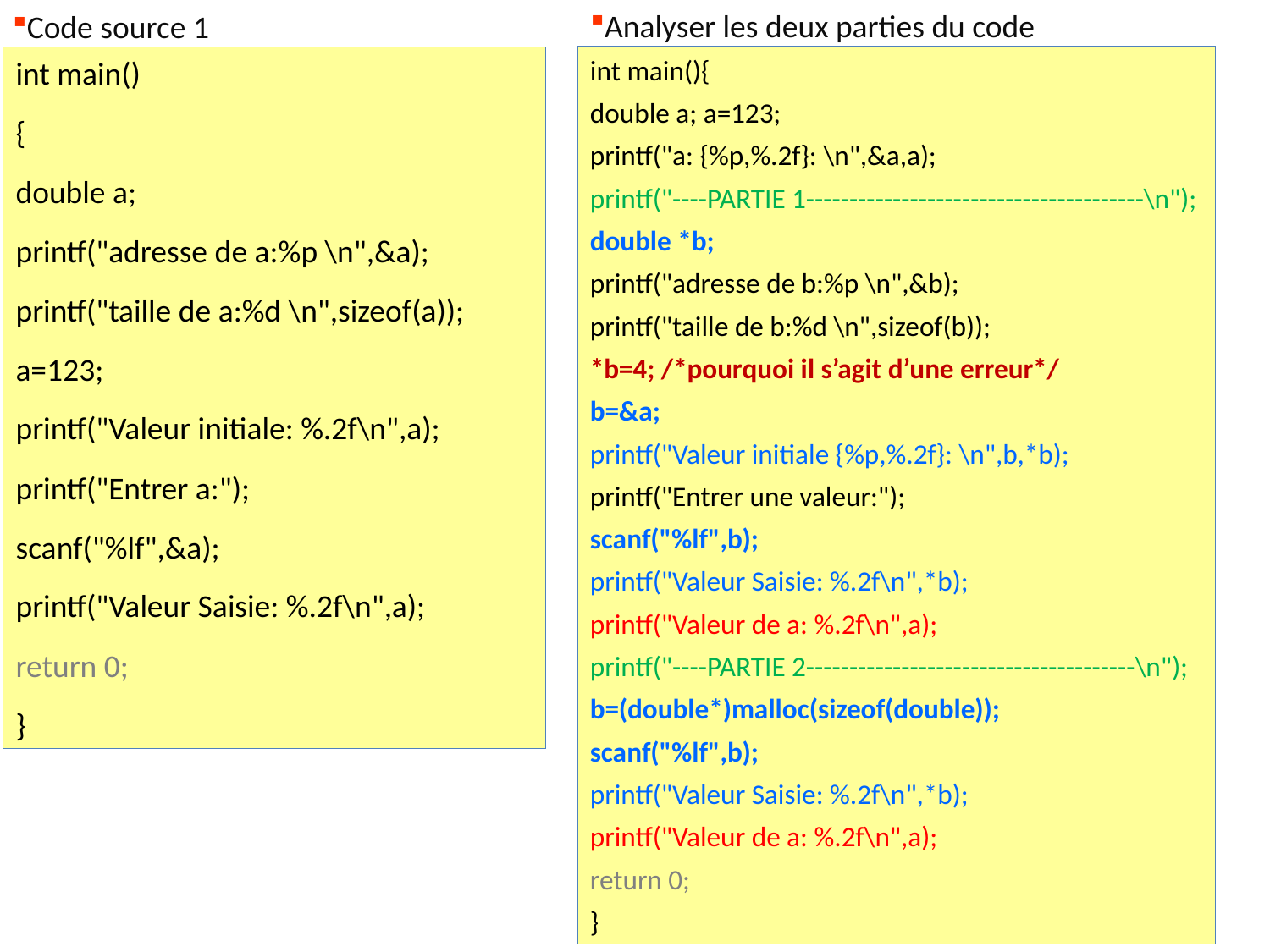

Analyser les deux parties du code
Code source 1
int main(){
double a; a=123;
printf("a: {%p,%.2f}: \n",&a,a);
printf("----PARTIE 1---------------------------------------\n");
double *b;
printf("adresse de b:%p \n",&b);
printf("taille de b:%d \n",sizeof(b));
*b=4; /*pourquoi il s’agit d’une erreur*/
b=&a;
printf("Valeur initiale {%p,%.2f}: \n",b,*b);
printf("Entrer une valeur:");
scanf("%lf",b);
printf("Valeur Saisie: %.2f\n",*b);
printf("Valeur de a: %.2f\n",a);
printf("----PARTIE 2--------------------------------------\n");
b=(double*)malloc(sizeof(double));
scanf("%lf",b);
printf("Valeur Saisie: %.2f\n",*b);
printf("Valeur de a: %.2f\n",a);
return 0;
}
int main()
{
double a;
printf("adresse de a:%p \n",&a);
printf("taille de a:%d \n",sizeof(a));
a=123;
printf("Valeur initiale: %.2f\n",a);
printf("Entrer a:");
scanf("%lf",&a);
printf("Valeur Saisie: %.2f\n",a);
return 0;
}